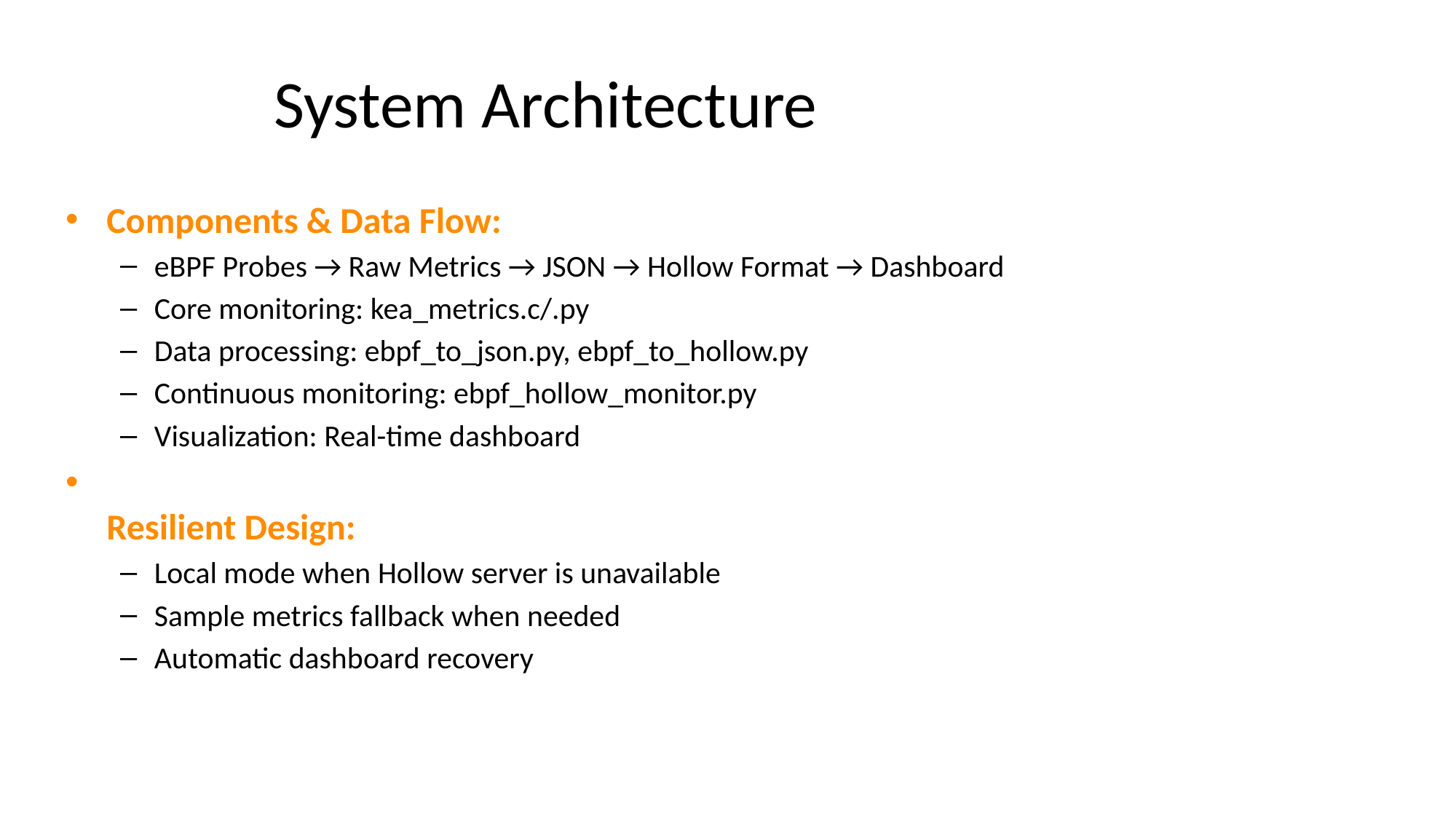

# System Architecture
Components & Data Flow:
eBPF Probes → Raw Metrics → JSON → Hollow Format → Dashboard
Core monitoring: kea_metrics.c/.py
Data processing: ebpf_to_json.py, ebpf_to_hollow.py
Continuous monitoring: ebpf_hollow_monitor.py
Visualization: Real-time dashboard
Resilient Design:
Local mode when Hollow server is unavailable
Sample metrics fallback when needed
Automatic dashboard recovery